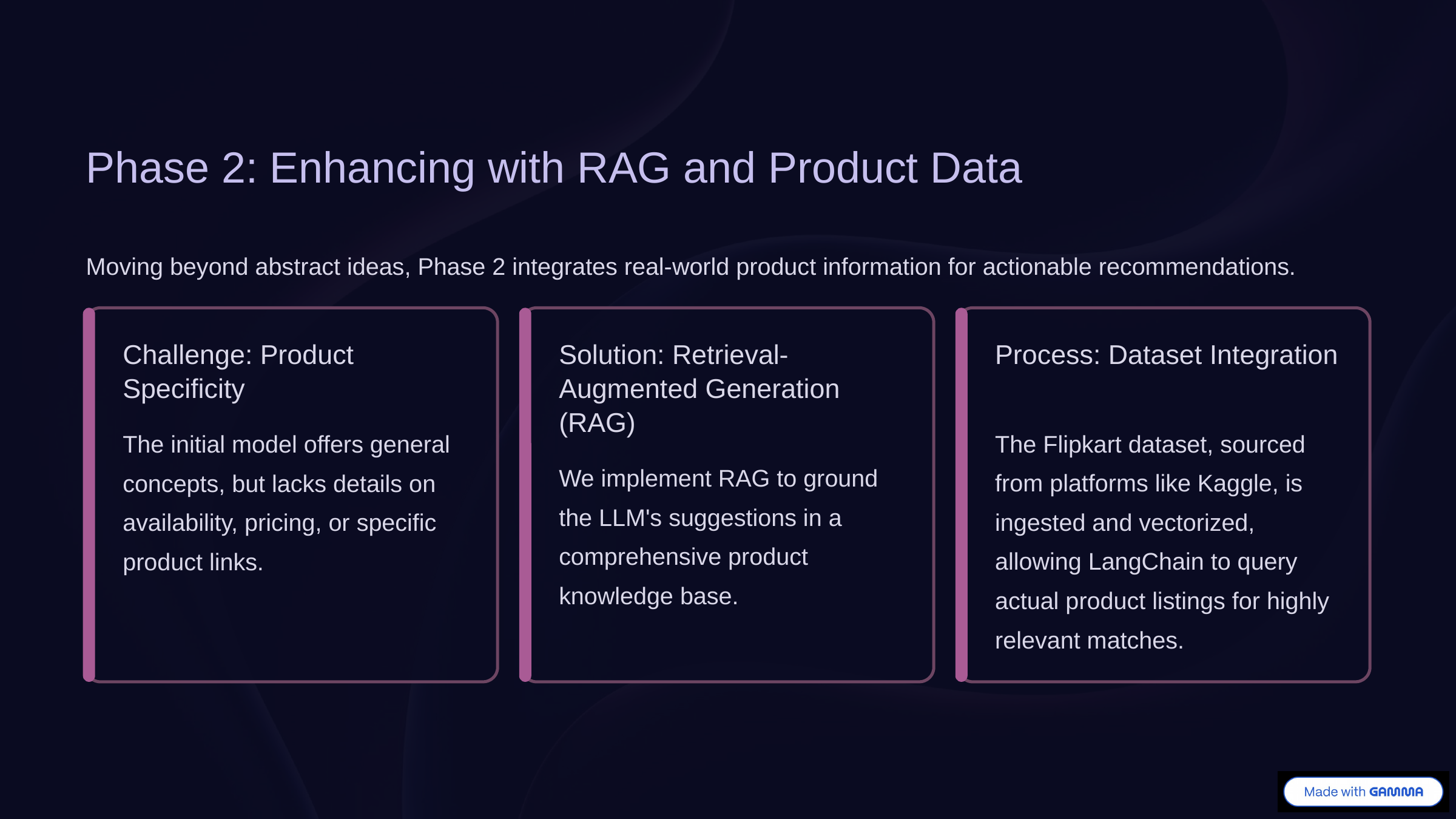

Phase 2: Enhancing with RAG and Product Data
Moving beyond abstract ideas, Phase 2 integrates real-world product information for actionable recommendations.

Challenge: Product Specificity
Solution: Retrieval-Augmented Generation (RAG)
Process: Dataset Integration
The initial model offers general concepts, but lacks details on availability, pricing, or specific product links.
The Flipkart dataset, sourced from platforms like Kaggle, is ingested and vectorized, allowing LangChain to query actual product listings for highly relevant matches.
We implement RAG to ground the LLM's suggestions in a comprehensive product knowledge base.